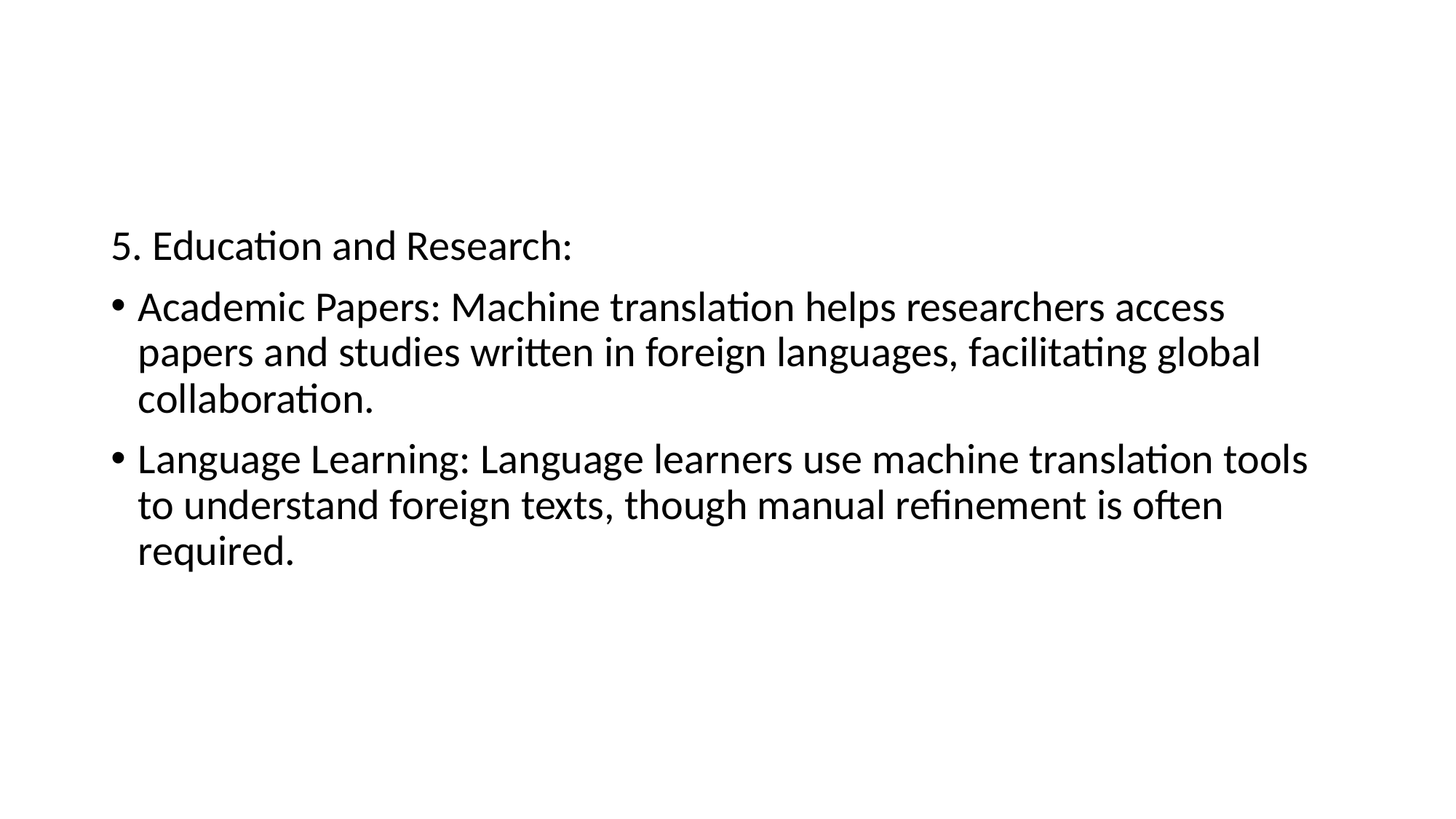

#
5. Education and Research:
Academic Papers: Machine translation helps researchers access papers and studies written in foreign languages, facilitating global collaboration.
Language Learning: Language learners use machine translation tools to understand foreign texts, though manual refinement is often required.